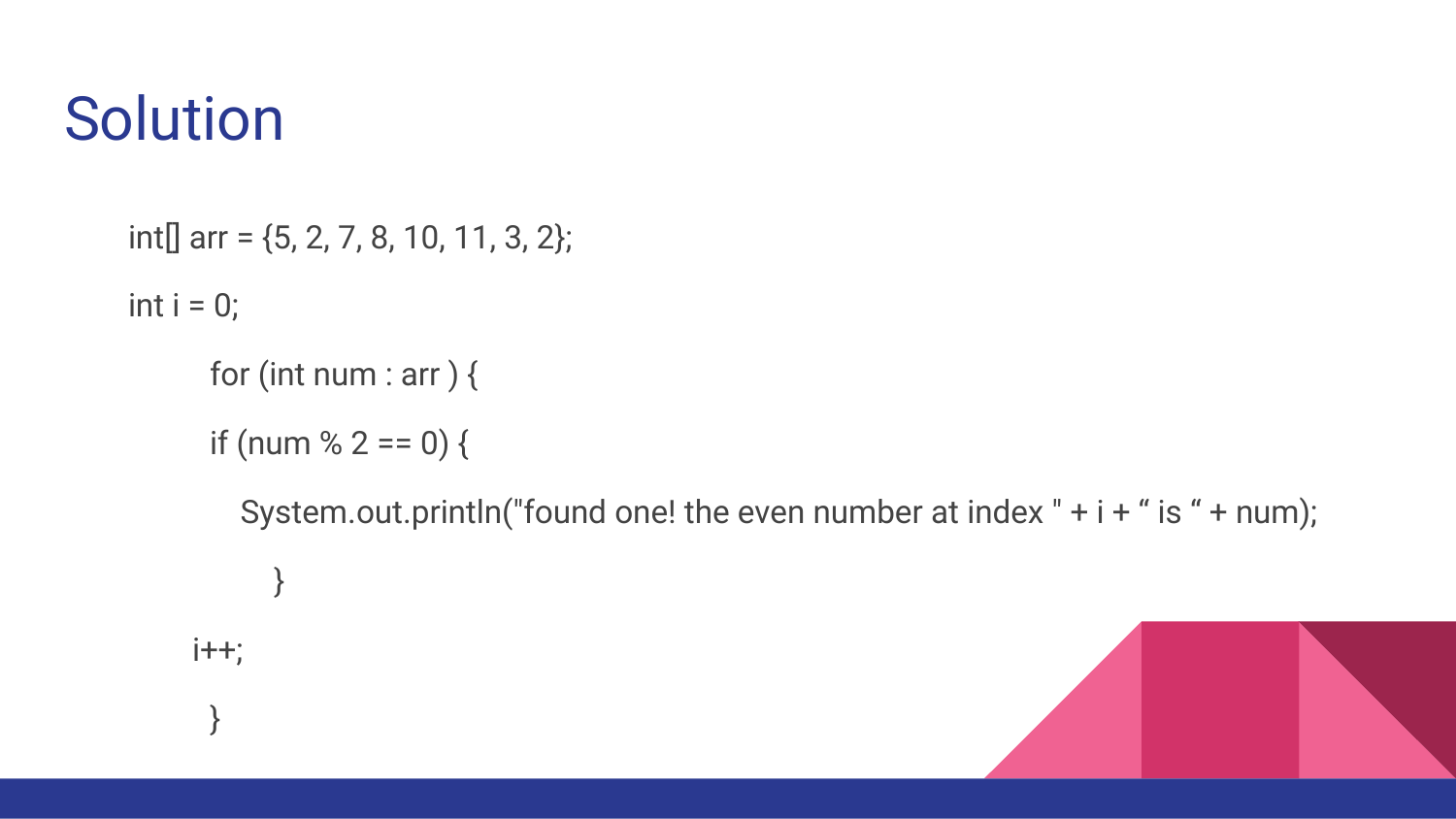

# Solution
        int[] arr = {5, 2, 7, 8, 10, 11, 3, 2};
        int i = 0;
    	for (int num : arr ) {
          	if (num % 2 == 0) {
                      System.out.println("found one! the even number at index " + i + “ is “ + num);
        	        }
                i++;
    	}